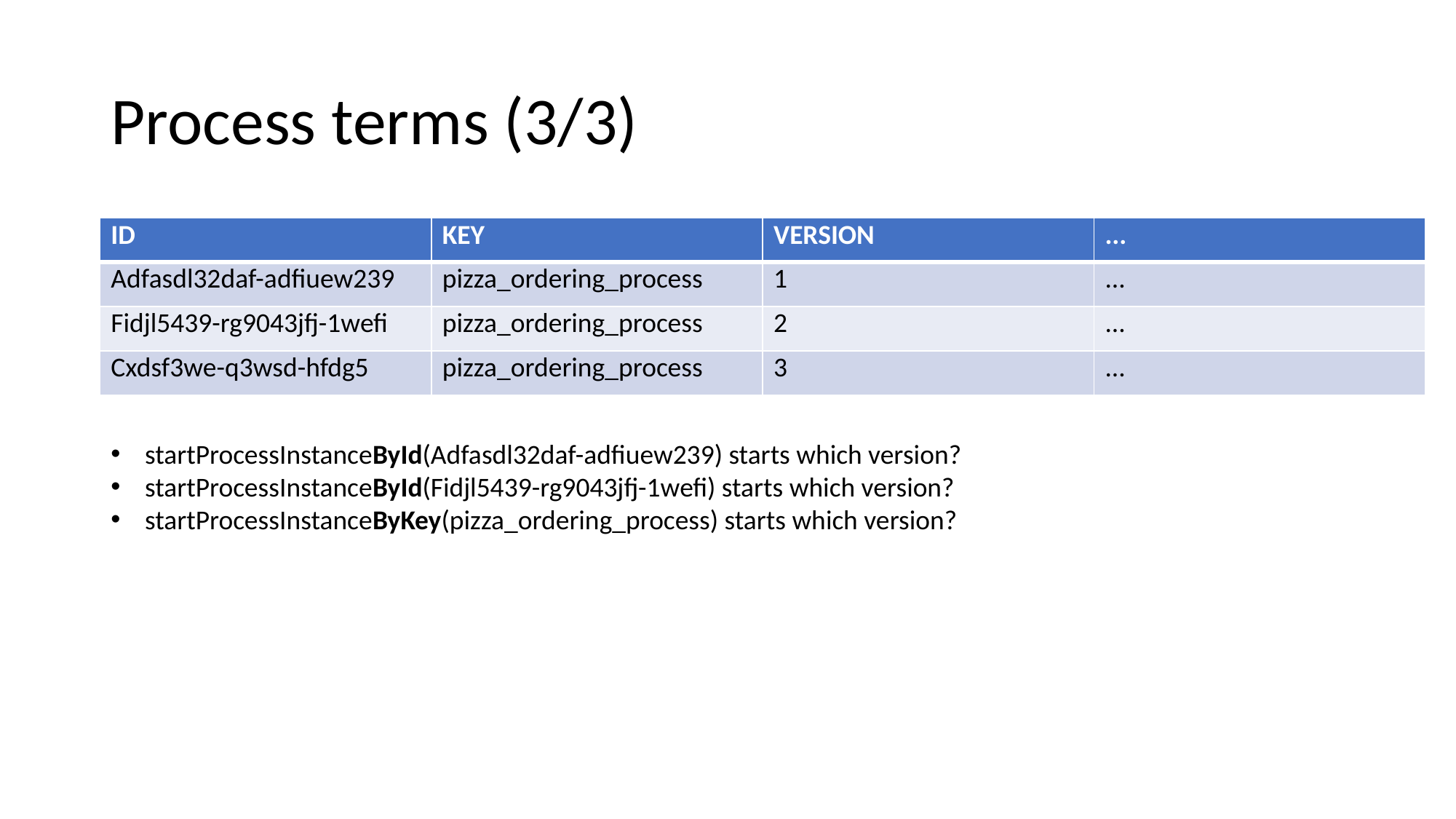

# Process terms (3/3)
| ID | KEY | VERSION | ... |
| --- | --- | --- | --- |
| Adfasdl32daf-adfiuew239 | pizza\_ordering\_process | 1 | ... |
| Fidjl5439-rg9043jfj-1wefi | pizza\_ordering\_process | 2 | ... |
| Cxdsf3we-q3wsd-hfdg5 | pizza\_ordering\_process | 3 | ... |
startProcessInstanceById(Adfasdl32daf-adfiuew239) starts which version?
startProcessInstanceById(Fidjl5439-rg9043jfj-1wefi) starts which version?
startProcessInstanceByKey(pizza_ordering_process) starts which version?